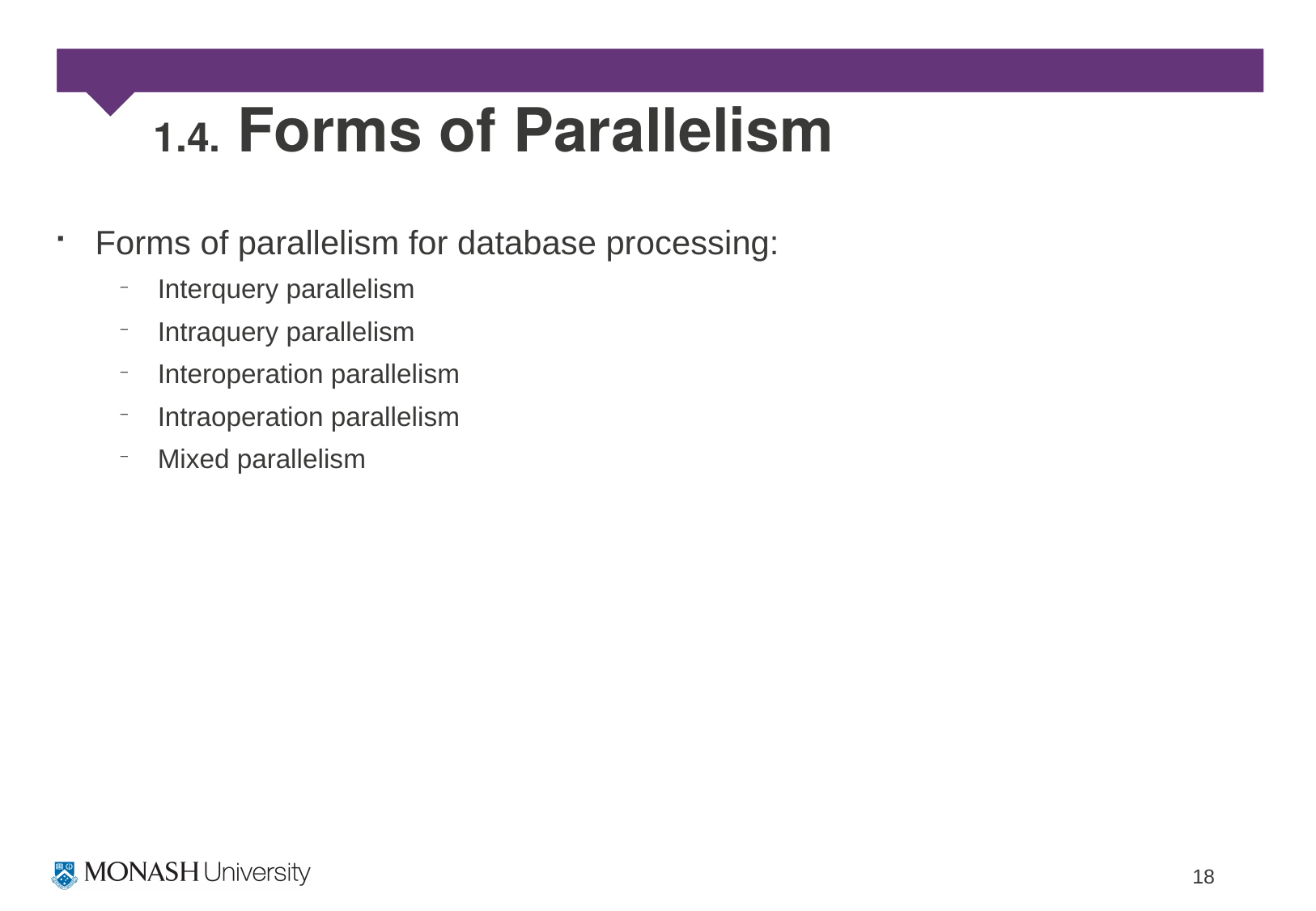

# 1.4. Forms of Parallelism
Forms of parallelism for database processing:
Interquery parallelism
Intraquery parallelism
Interoperation parallelism
Intraoperation parallelism
Mixed parallelism